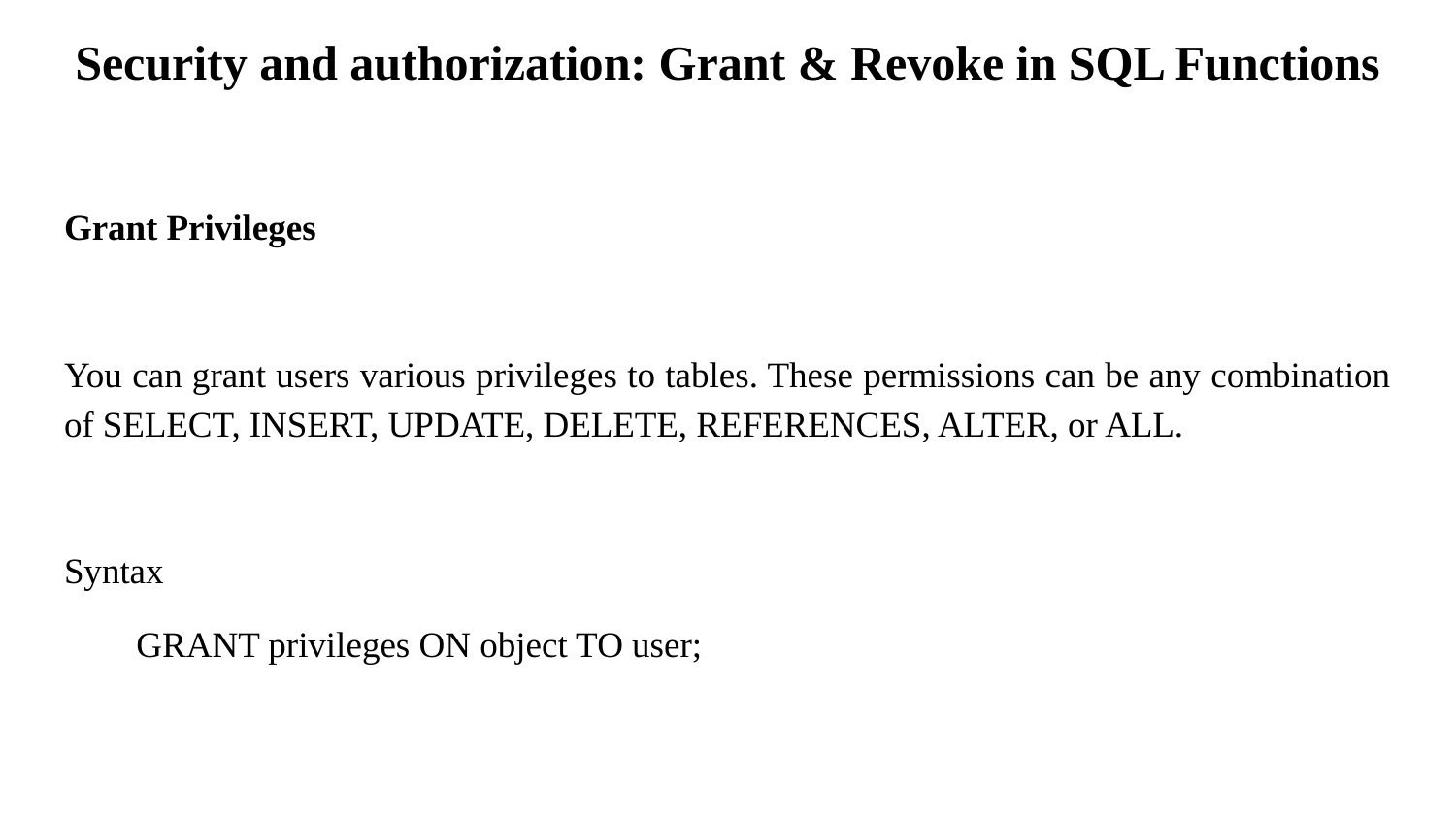

# Security and authorization: Grant & Revoke in SQL Functions
Grant Privileges

You can grant users various privileges to tables. These permissions can be any combination of SELECT, INSERT, UPDATE, DELETE, REFERENCES, ALTER, or ALL.

Syntax
GRANT privileges ON object TO user;